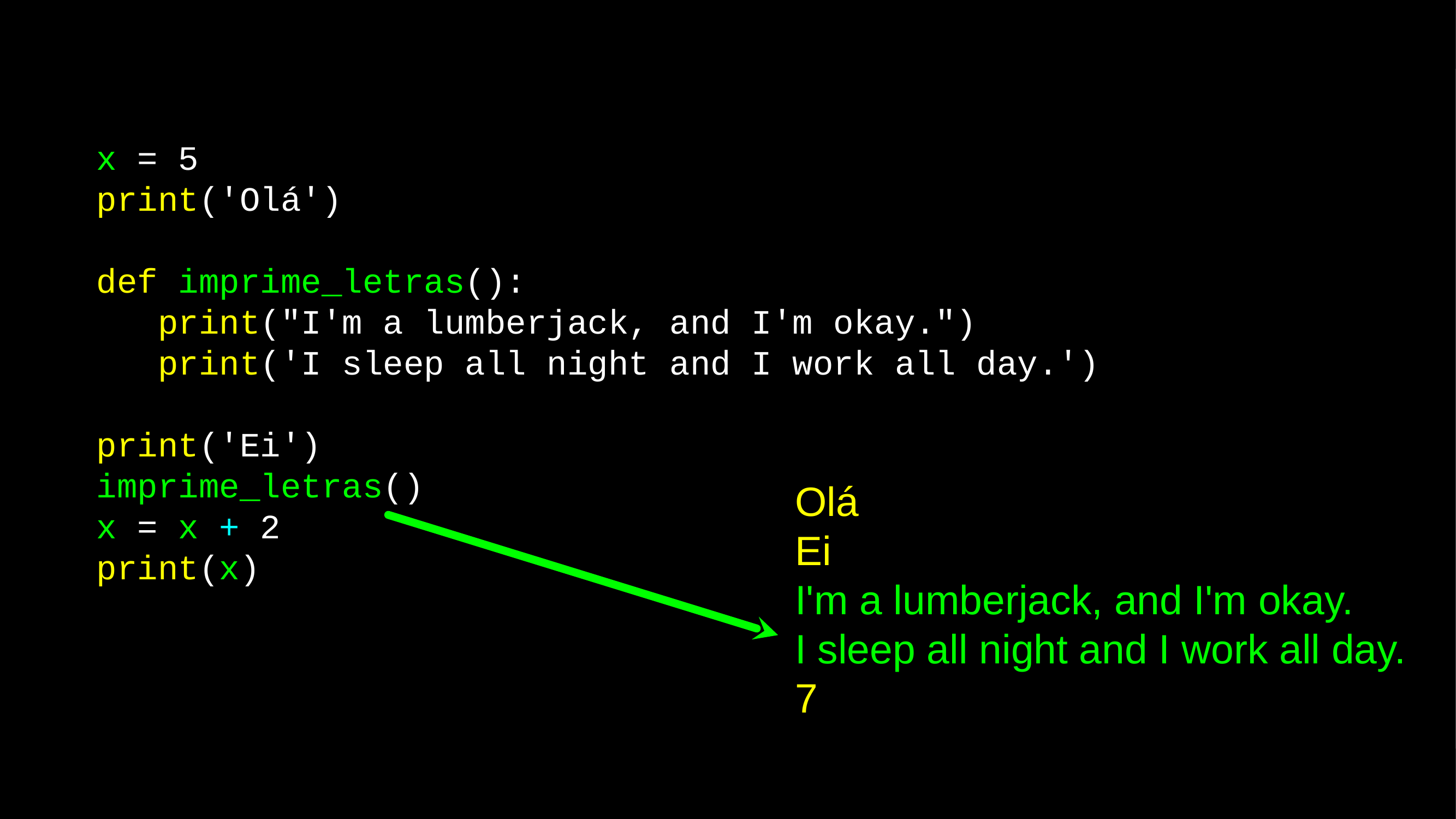

x = 5
print('Olá')

def imprime_letras():
   print("I'm a lumberjack, and I'm okay.")
   print('I sleep all night and I work all day.')

print('Ei')
imprime_letras()
x = x + 2
print(x)
Olá
Ei
I'm a lumberjack, and I'm okay.
I sleep all night and I work all day.
7